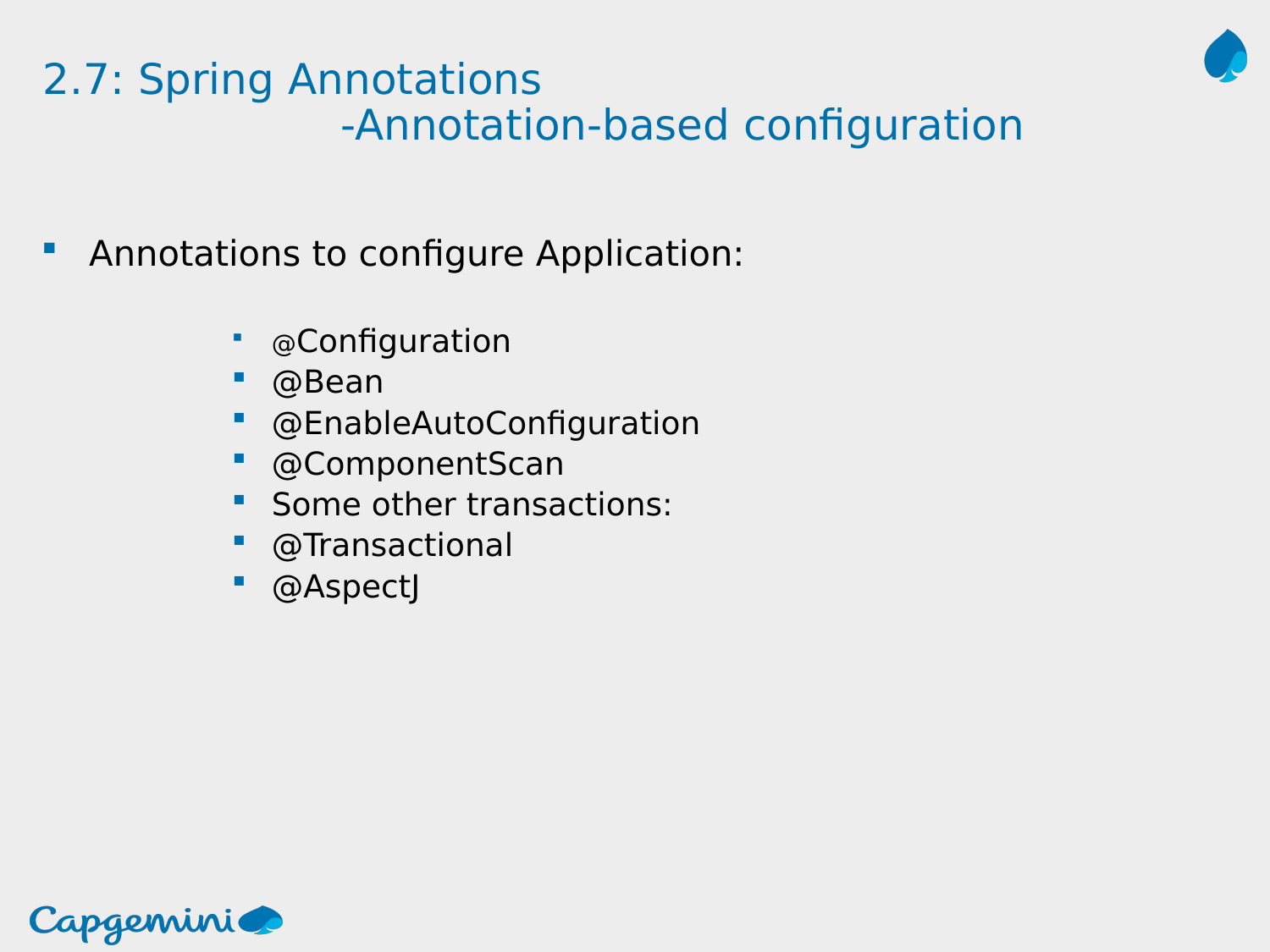

# 2.7: Spring Annotations -Annotation-based configuration

Annotations to configure Application:

@Configuration
@Bean
@EnableAutoConfiguration
@ComponentScan
Some other transactions:
@Transactional
@AspectJ